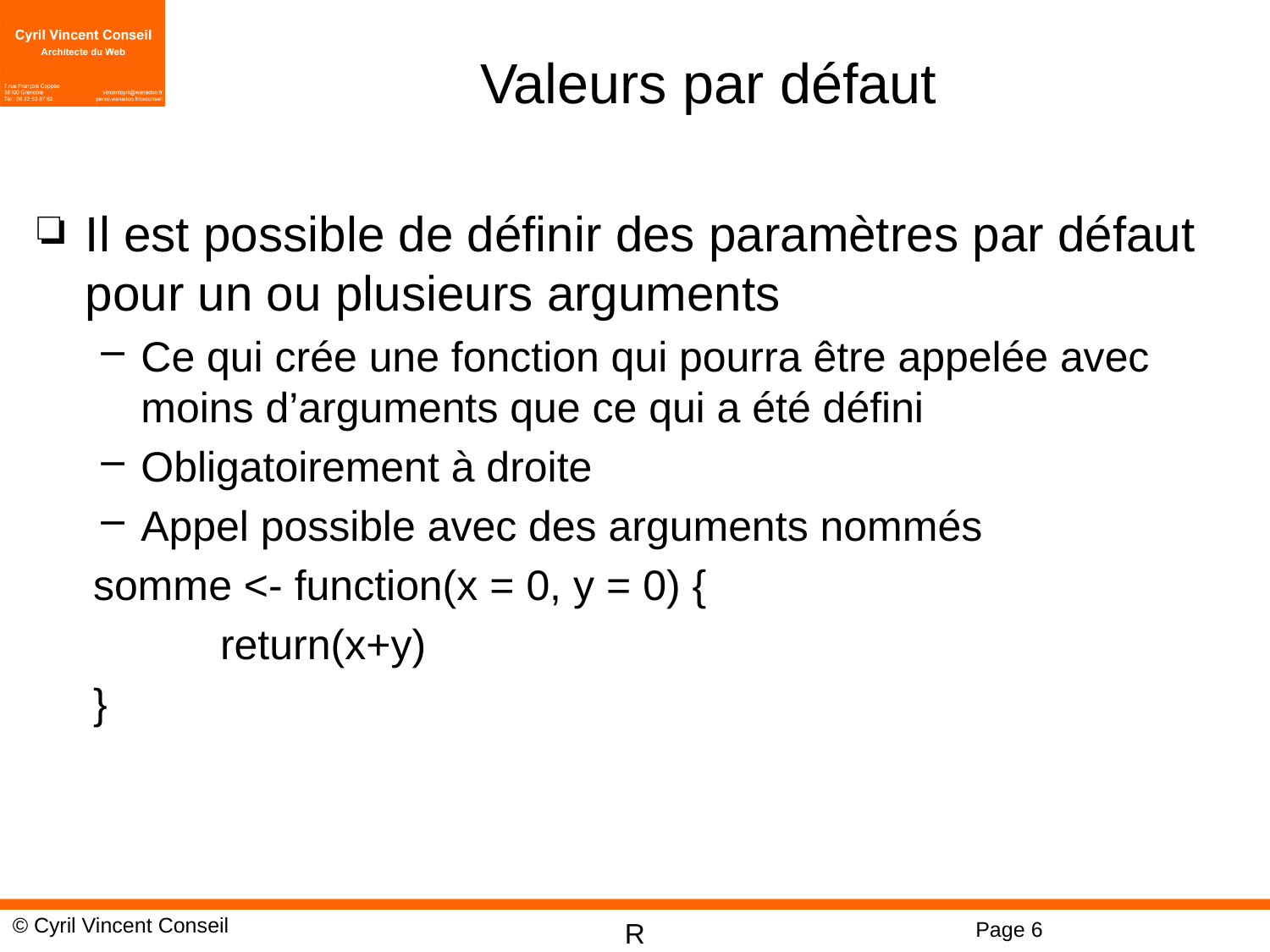

# Valeurs par défaut
Il est possible de définir des paramètres par défaut pour un ou plusieurs arguments
Ce qui crée une fonction qui pourra être appelée avec moins d’arguments que ce qui a été défini
Obligatoirement à droite
Appel possible avec des arguments nommés
somme <- function(x = 0, y = 0) {
	return(x+y)
}